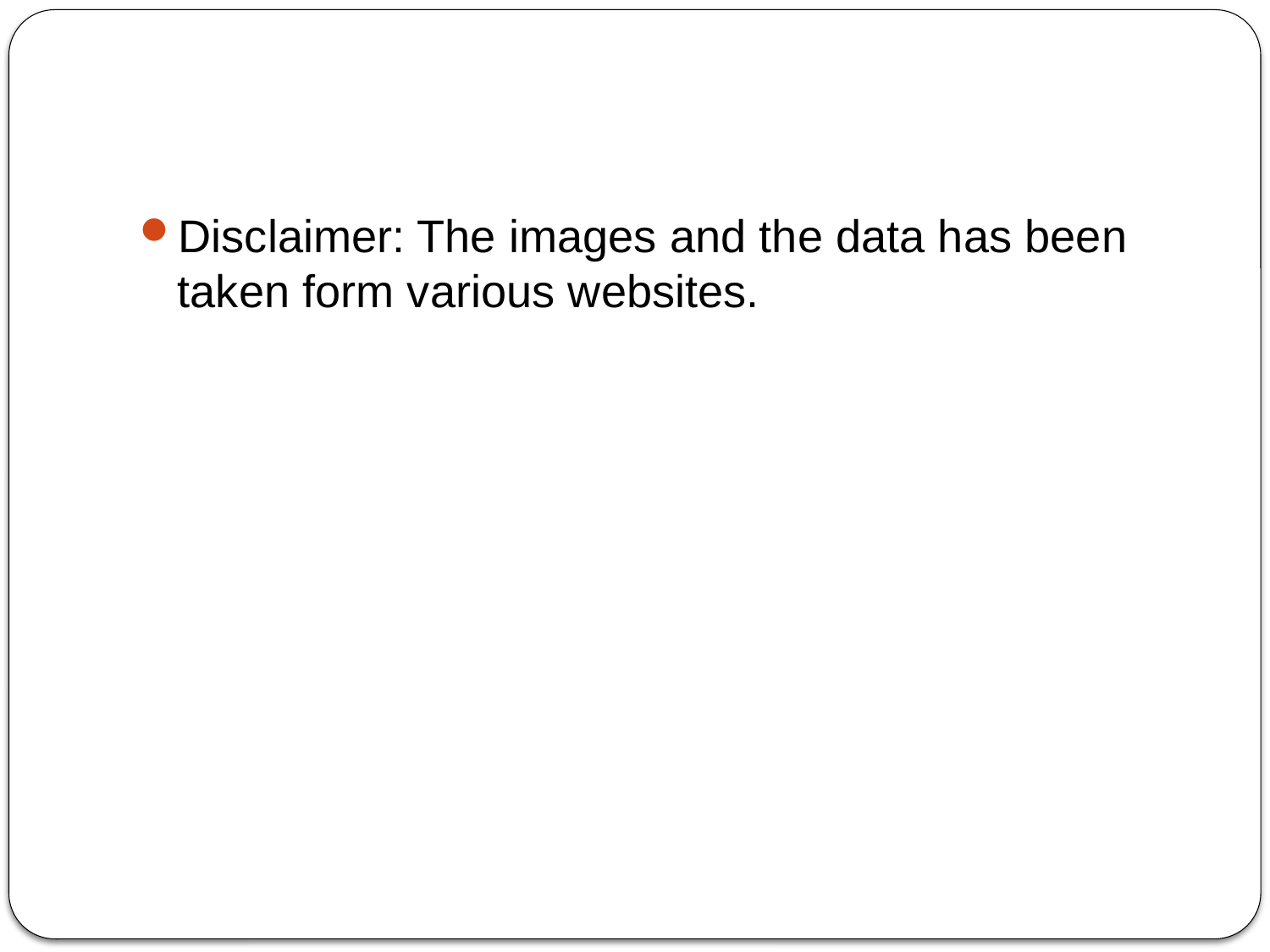

#
Disclaimer: The images and the data has been taken form various websites.